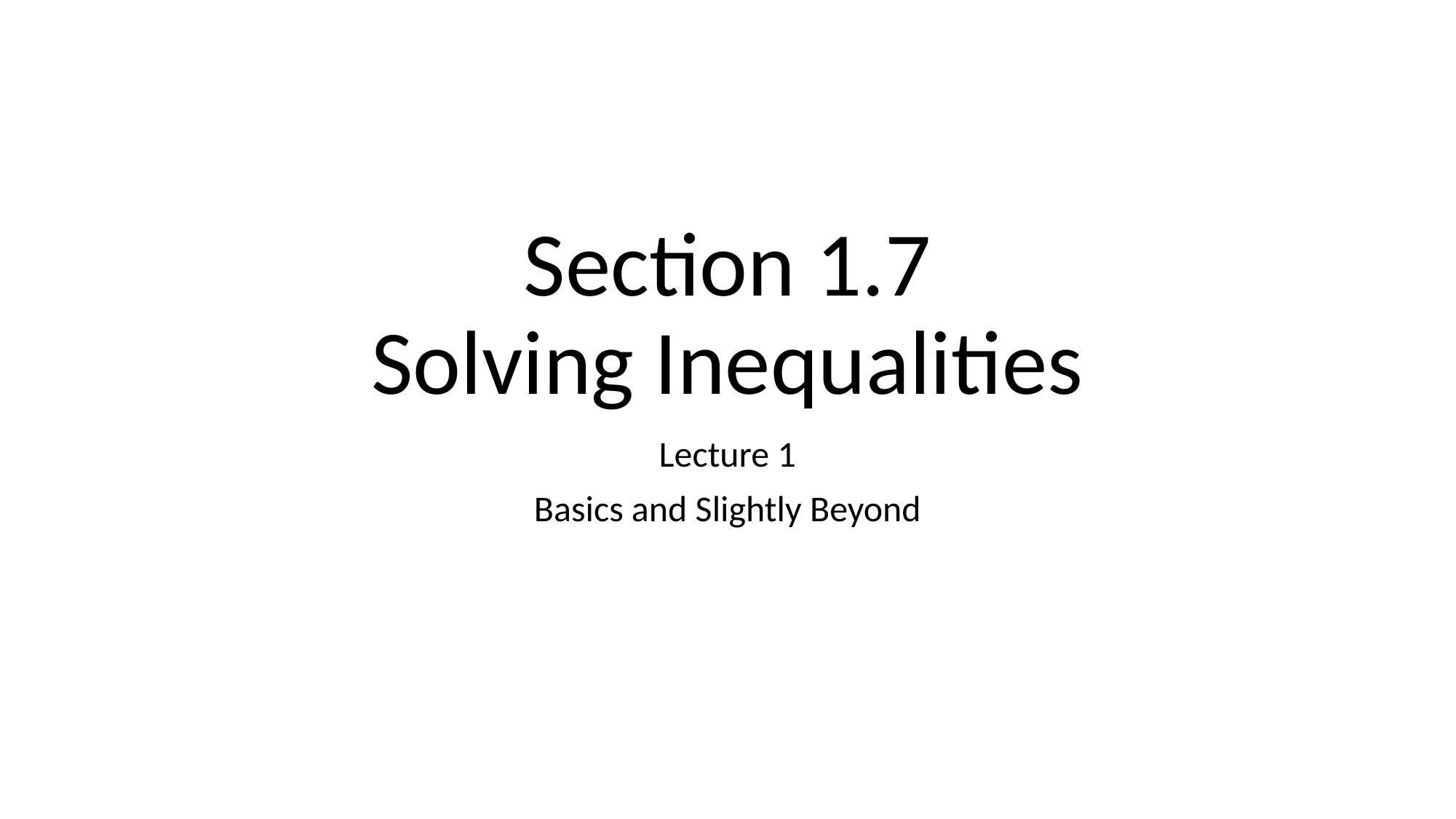

# Section 1.7 Solving Inequalities

Lecture 1
Basics and Slightly Beyond